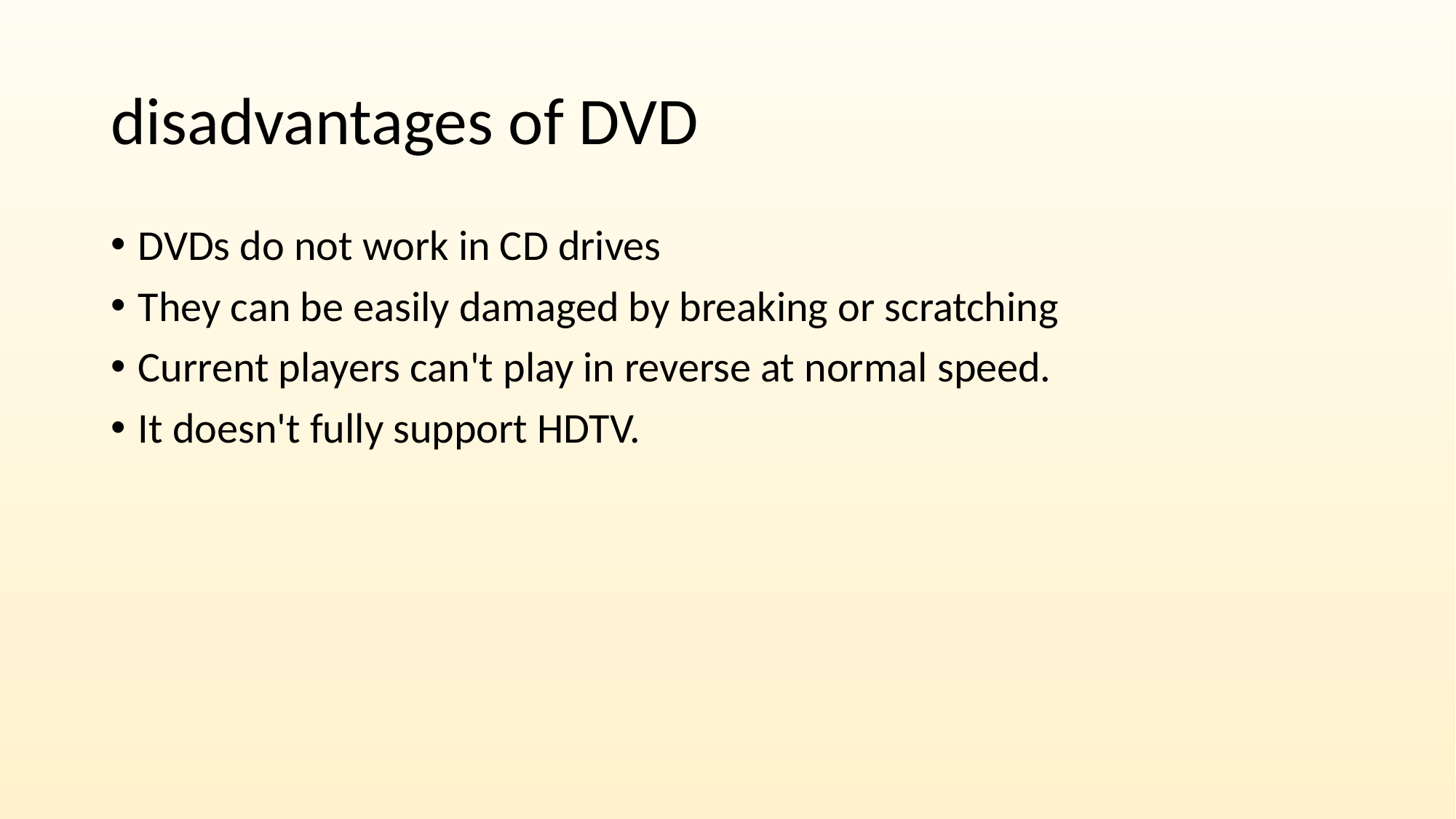

# disadvantages of DVD
DVDs do not work in CD drives
They can be easily damaged by breaking or scratching
Current players can't play in reverse at normal speed.
It doesn't fully support HDTV.